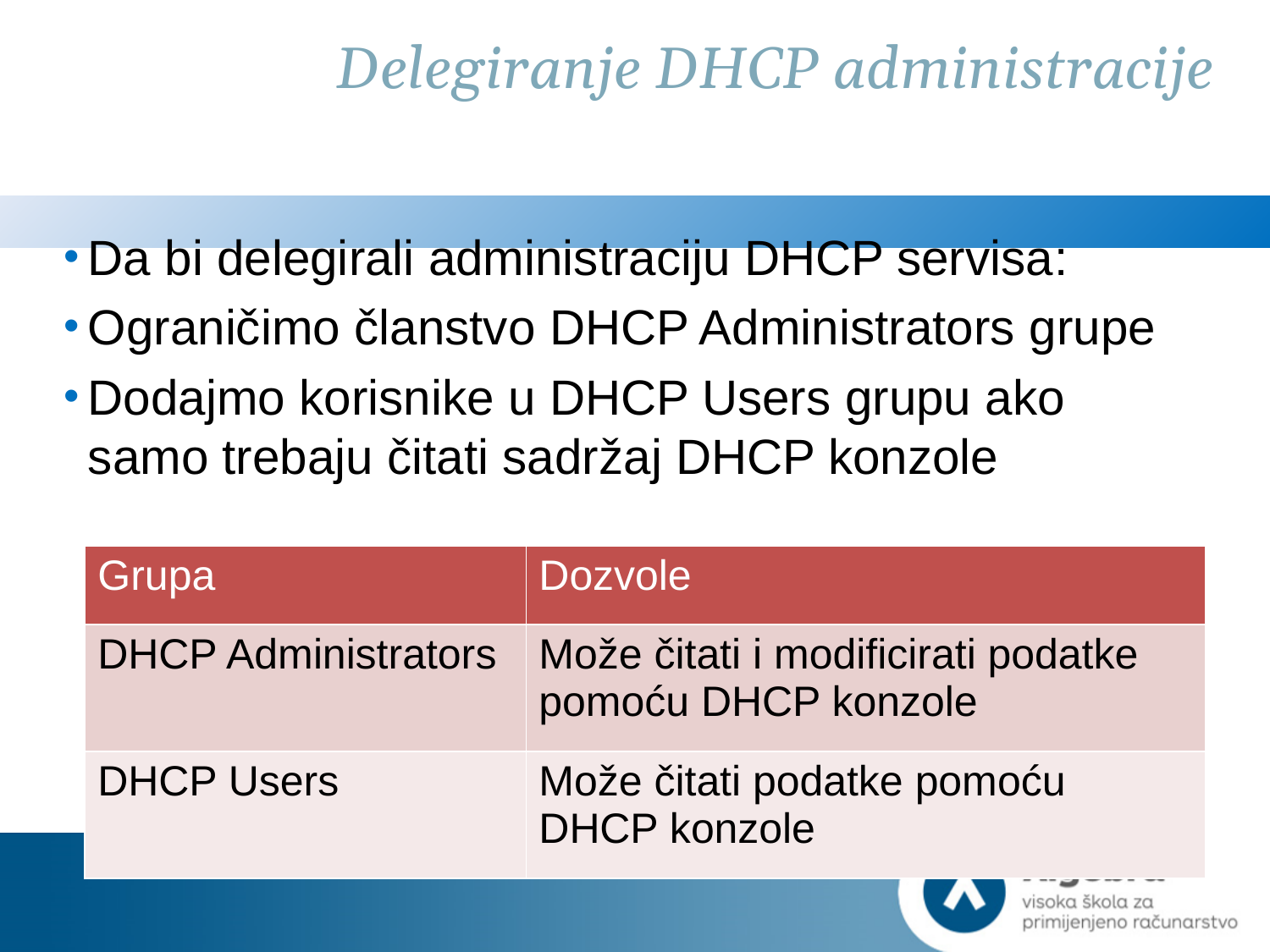

# Delegiranje DHCP administracije
Da bi delegirali administraciju DHCP servisa:
Ograničimo članstvo DHCP Administrators grupe
Dodajmo korisnike u DHCP Users grupu ako samo trebaju čitati sadržaj DHCP konzole

| Grupa | Dozvole |
| --- | --- |
| DHCP Administrators | Može čitati i modificirati podatke pomoću DHCP konzole |
| DHCP Users | Može čitati podatke pomoću DHCP konzole |